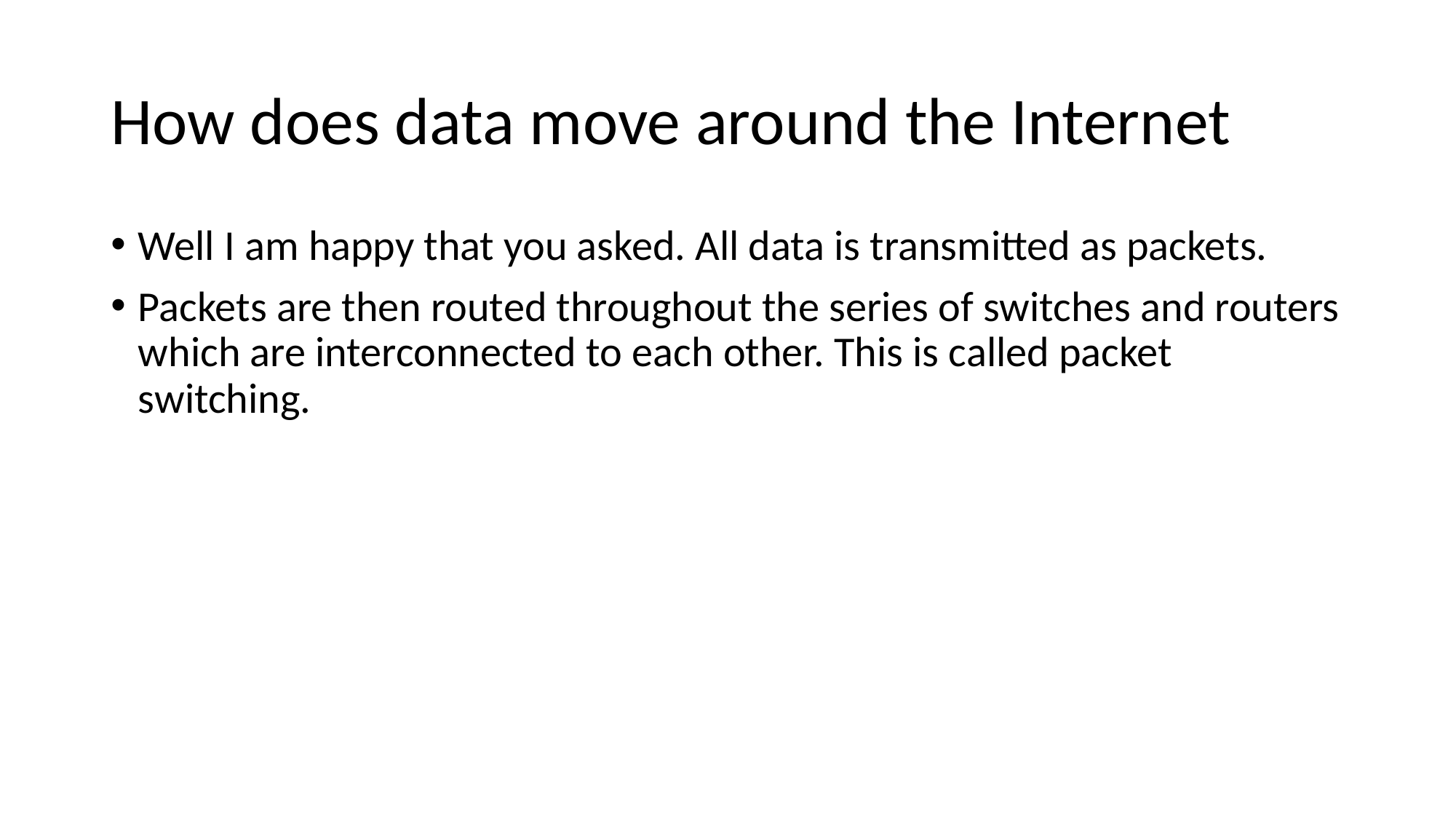

# How does data move around the Internet
Well I am happy that you asked. All data is transmitted as packets.
Packets are then routed throughout the series of switches and routers which are interconnected to each other. This is called packet switching.